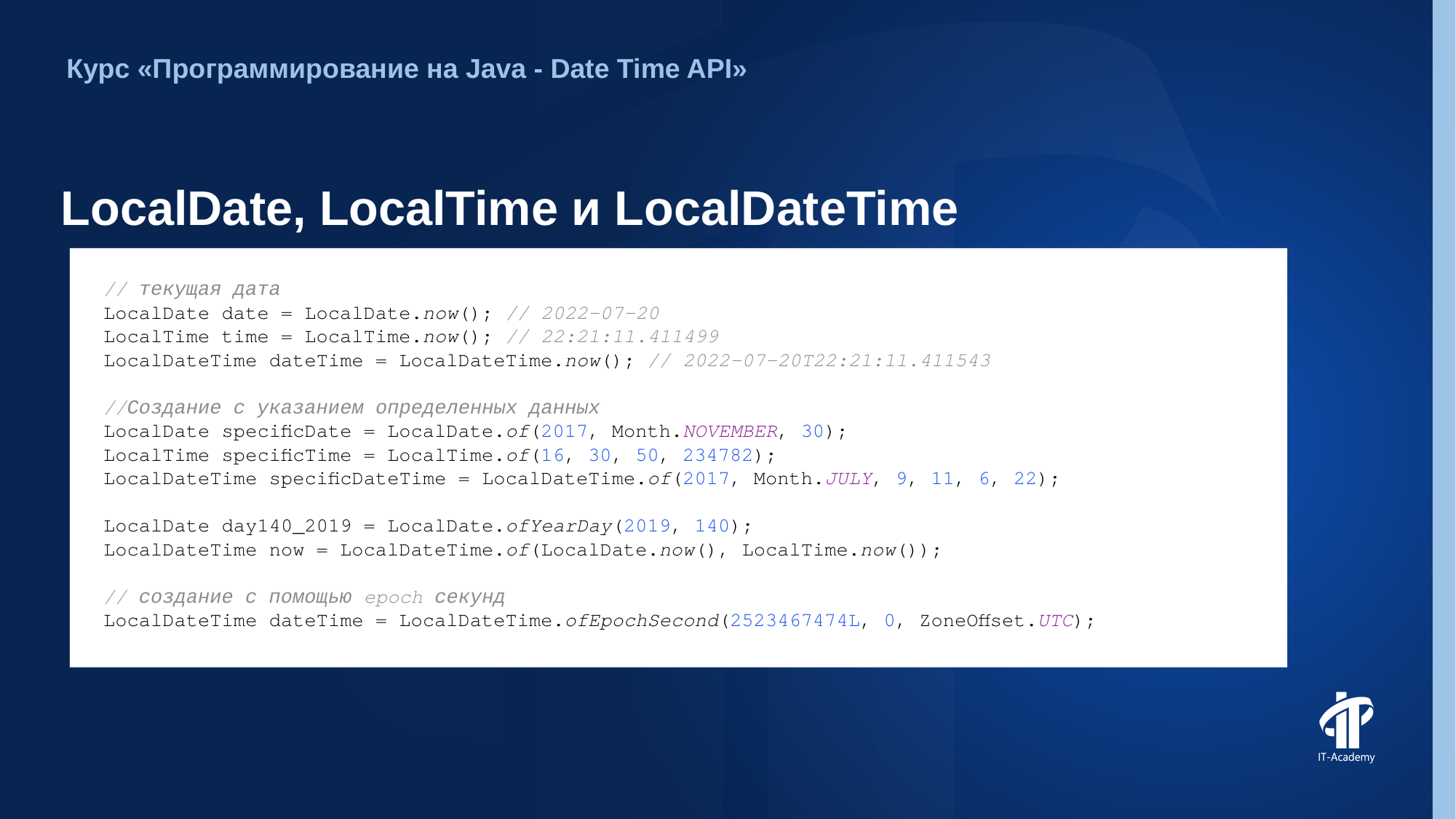

Курс «Программирование на Java - Date Time API»
# LocalDate, LocalTime и LocalDateTime

// текущая дата
LocalDate date = LocalDate.now(); // 2022-07-20
LocalTime time = LocalTime.now(); // 22:21:11.411499
LocalDateTime dateTime = LocalDateTime.now(); // 2022-07-20T22:21:11.411543

//Создание с указанием определенных данных
LocalDate specificDate = LocalDate.of(2017, Month.NOVEMBER, 30);
LocalTime specificTime = LocalTime.of(16, 30, 50, 234782);
LocalDateTime specificDateTime = LocalDateTime.of(2017, Month.JULY, 9, 11, 6, 22);

LocalDate day140_2019 = LocalDate.ofYearDay(2019, 140);
LocalDateTime now = LocalDateTime.of(LocalDate.now(), LocalTime.now());

// создание с помощью epoch секунд
LocalDateTime dateTime = LocalDateTime.ofEpochSecond(2523467474L, 0, ZoneOffset.UTC);